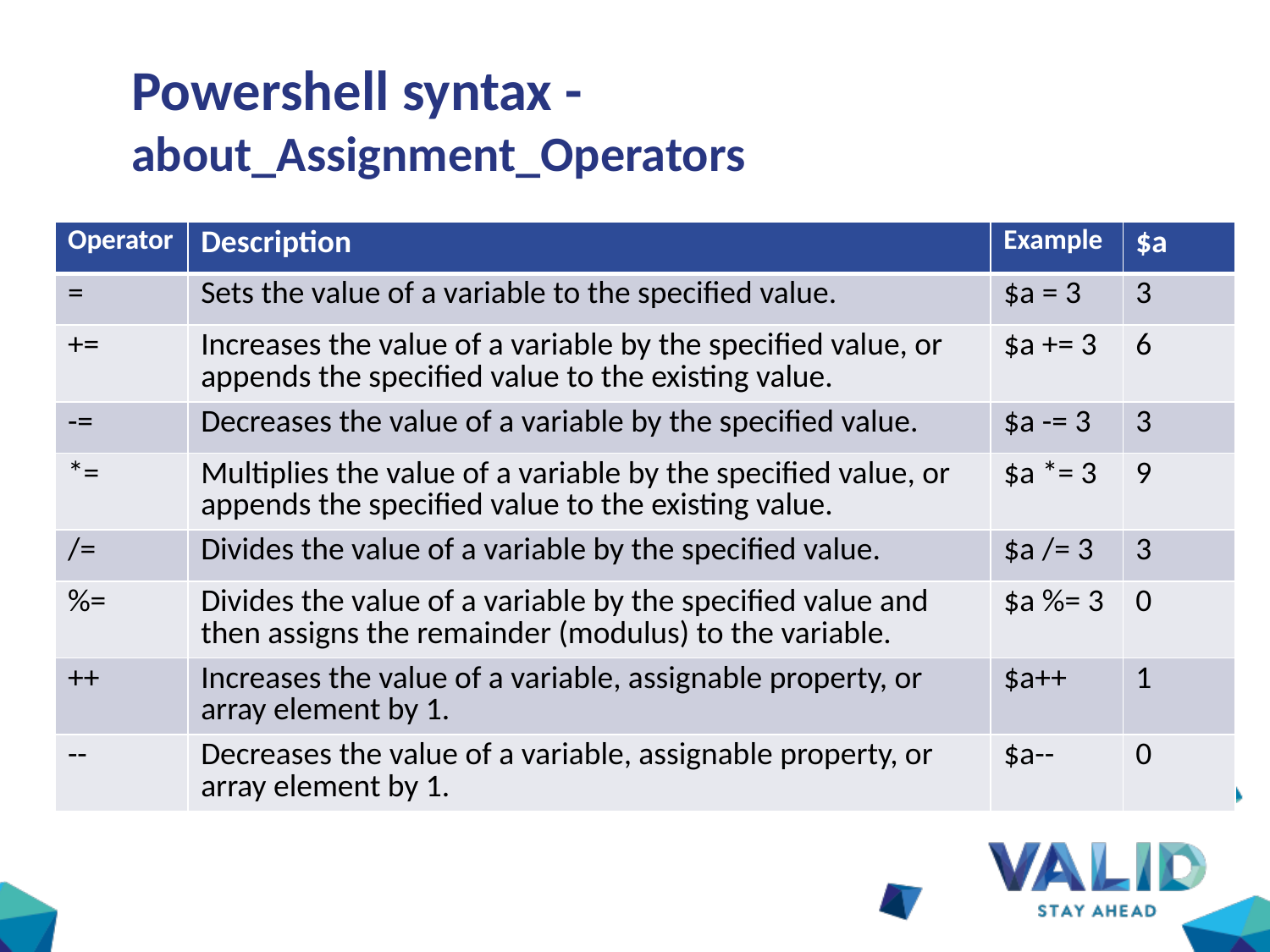

# Powershell syntax - about_Assignment_Operators
| Operator | Description | Example | $a |
| --- | --- | --- | --- |
| = | Sets the value of a variable to the specified value. | $a = 3 | 3 |
| += | Increases the value of a variable by the specified value, or appends the specified value to the existing value. | $a += 3 | 6 |
| -= | Decreases the value of a variable by the specified value. | $a -= 3 | 3 |
| \*= | Multiplies the value of a variable by the specified value, or appends the specified value to the existing value. | $a \*= 3 | 9 |
| /= | Divides the value of a variable by the specified value. | $a /= 3 | 3 |
| %= | Divides the value of a variable by the specified value and then assigns the remainder (modulus) to the variable. | $a %= 3 | 0 |
| ++ | Increases the value of a variable, assignable property, or array element by 1. | $a++ | 1 |
| -- | Decreases the value of a variable, assignable property, or array element by 1. | $a-- | 0 |